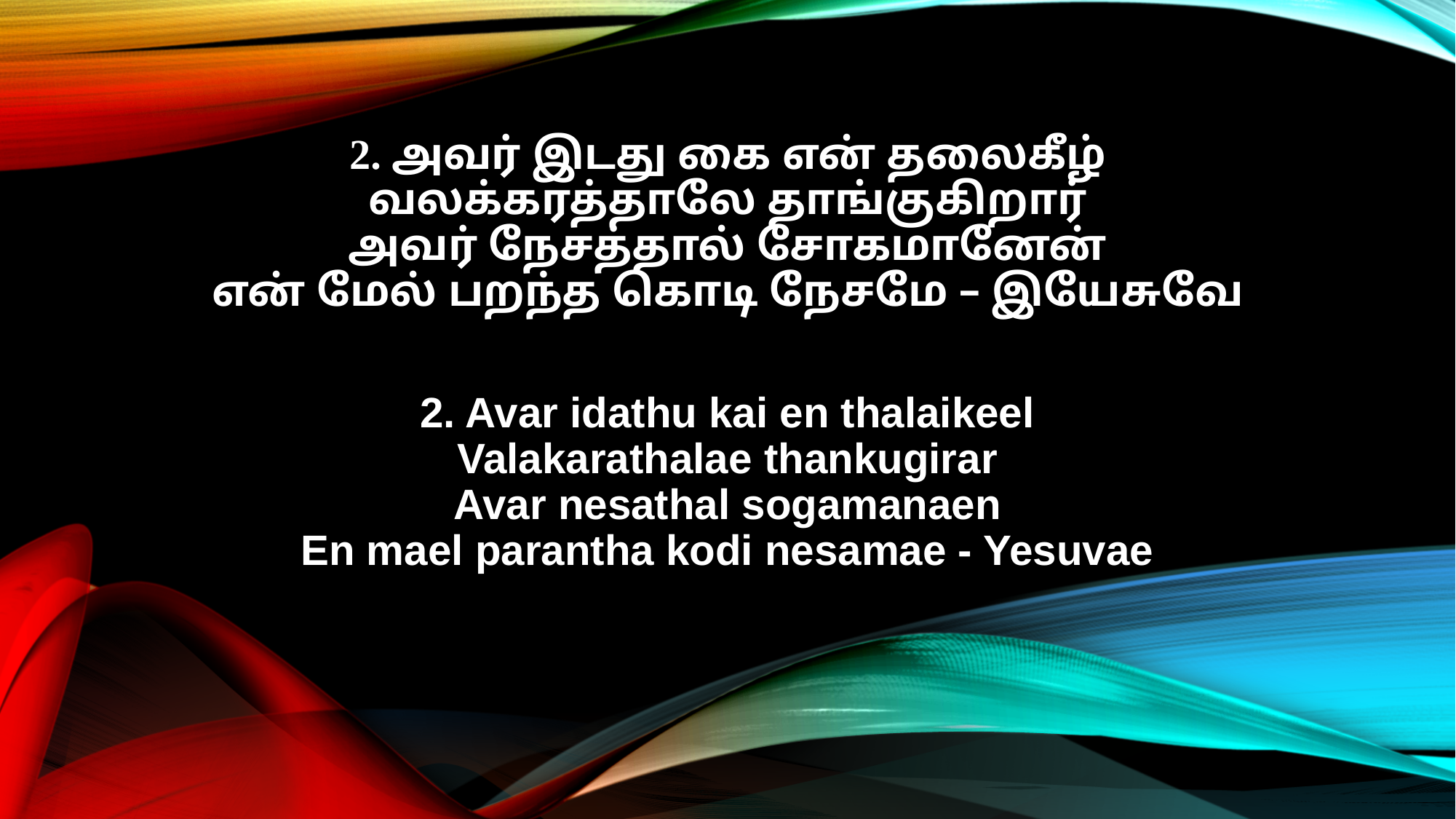

2. அவர் இடது கை என் தலைகீழ்
வலக்கரத்தாலே தாங்குகிறார்
அவர் நேசத்தால் சோகமானேன்
என் மேல் பறந்த கொடி நேசமே – இயேசுவே

2. Avar idathu kai en thalaikeel
Valakarathalae thankugirar
Avar nesathal sogamanaen
En mael parantha kodi nesamae - Yesuvae